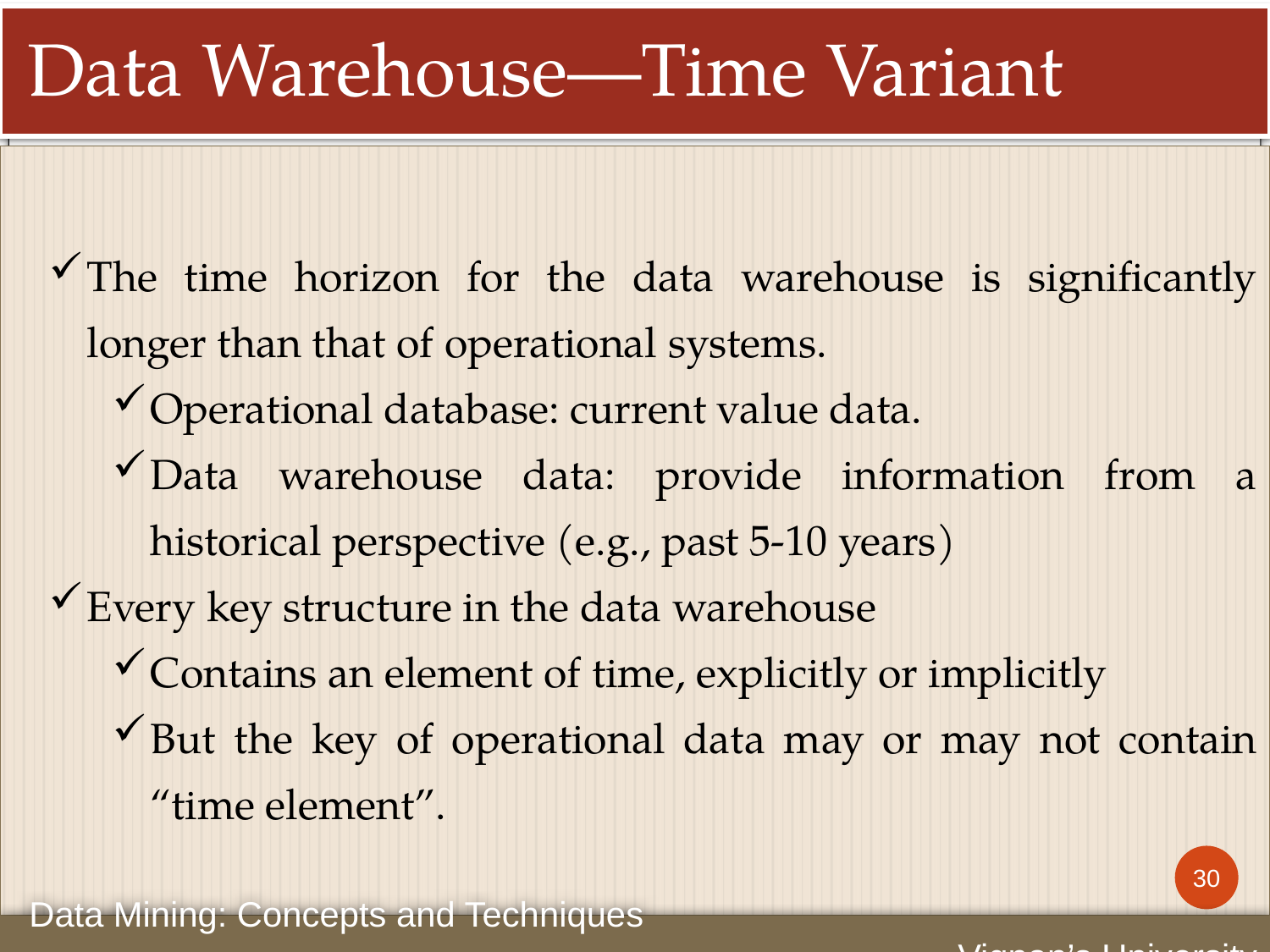

# Data Warehouse—Time Variant

The time horizon for the data warehouse is significantly longer than that of operational systems.
Operational database: current value data.
Data warehouse data: provide information from a historical perspective (e.g., past 5-10 years)
Every key structure in the data warehouse
Contains an element of time, explicitly or implicitly
But the key of operational data may or may not contain “time element”.
30
Data Mining: Concepts and Techniques                                                                Vignan’s University